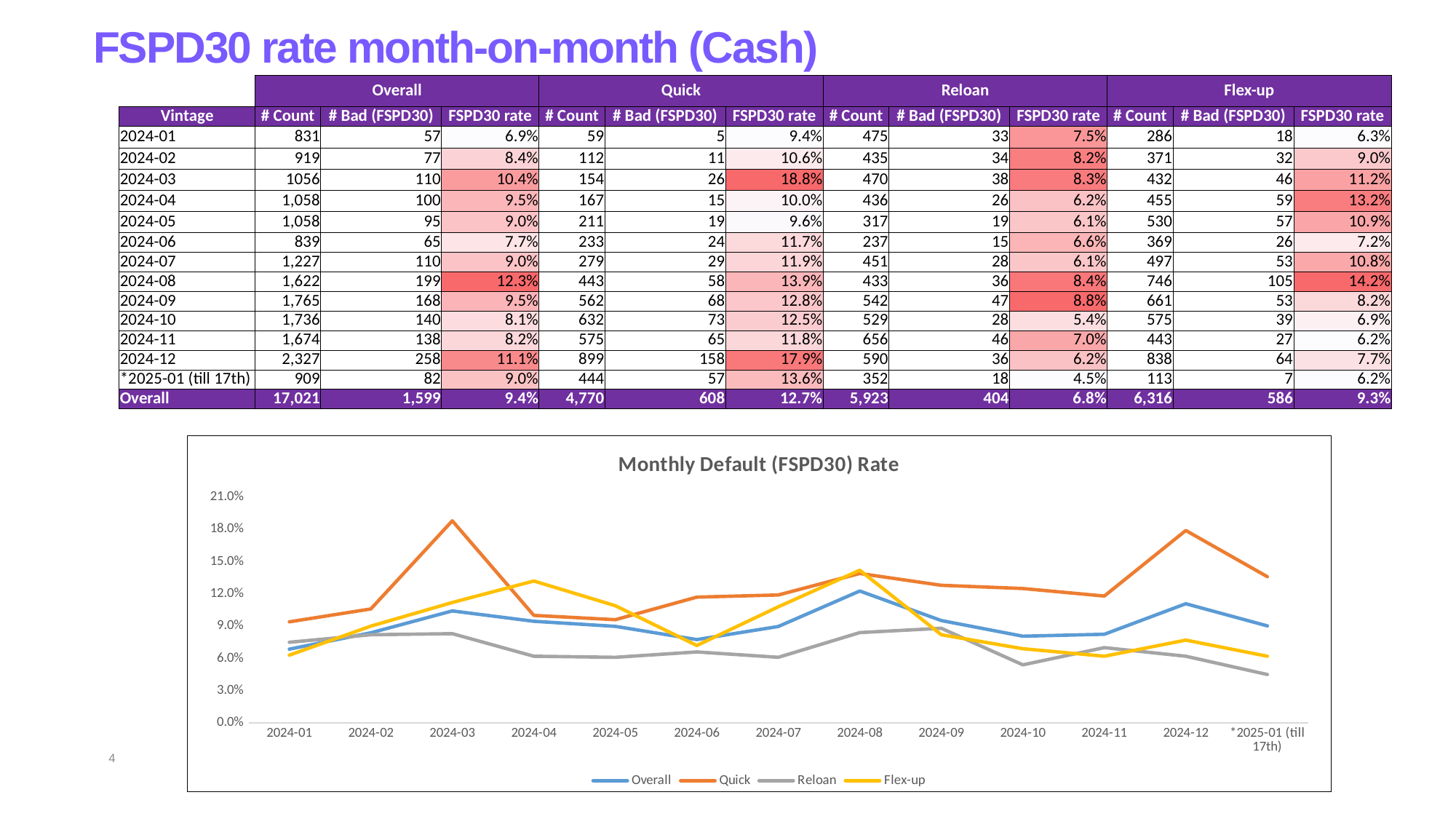

# FSPD30 rate month-on-month (Cash)
|  | Overall |  |  | Quick |  |  | Reloan |  |  | Flex-up |  |  |
| --- | --- | --- | --- | --- | --- | --- | --- | --- | --- | --- | --- | --- |
| Vintage | # Count | # Bad (FSPD30) | FSPD30 rate | # Count | # Bad (FSPD30) | FSPD30 rate | # Count | # Bad (FSPD30) | FSPD30 rate | # Count | # Bad (FSPD30) | FSPD30 rate |
| 2024-01 | 831 | 57 | 6.9% | 59 | 5 | 9.4% | 475 | 33 | 7.5% | 286 | 18 | 6.3% |
| 2024-02 | 919 | 77 | 8.4% | 112 | 11 | 10.6% | 435 | 34 | 8.2% | 371 | 32 | 9.0% |
| 2024-03 | 1056 | 110 | 10.4% | 154 | 26 | 18.8% | 470 | 38 | 8.3% | 432 | 46 | 11.2% |
| 2024-04 | 1,058 | 100 | 9.5% | 167 | 15 | 10.0% | 436 | 26 | 6.2% | 455 | 59 | 13.2% |
| 2024-05 | 1,058 | 95 | 9.0% | 211 | 19 | 9.6% | 317 | 19 | 6.1% | 530 | 57 | 10.9% |
| 2024-06 | 839 | 65 | 7.7% | 233 | 24 | 11.7% | 237 | 15 | 6.6% | 369 | 26 | 7.2% |
| 2024-07 | 1,227 | 110 | 9.0% | 279 | 29 | 11.9% | 451 | 28 | 6.1% | 497 | 53 | 10.8% |
| 2024-08 | 1,622 | 199 | 12.3% | 443 | 58 | 13.9% | 433 | 36 | 8.4% | 746 | 105 | 14.2% |
| 2024-09 | 1,765 | 168 | 9.5% | 562 | 68 | 12.8% | 542 | 47 | 8.8% | 661 | 53 | 8.2% |
| 2024-10 | 1,736 | 140 | 8.1% | 632 | 73 | 12.5% | 529 | 28 | 5.4% | 575 | 39 | 6.9% |
| 2024-11 | 1,674 | 138 | 8.2% | 575 | 65 | 11.8% | 656 | 46 | 7.0% | 443 | 27 | 6.2% |
| 2024-12 | 2,327 | 258 | 11.1% | 899 | 158 | 17.9% | 590 | 36 | 6.2% | 838 | 64 | 7.7% |
| \*2025-01 (till 17th) | 909 | 82 | 9.0% | 444 | 57 | 13.6% | 352 | 18 | 4.5% | 113 | 7 | 6.2% |
| Overall | 17,021 | 1,599 | 9.4% | 4,770 | 608 | 12.7% | 5,923 | 404 | 6.8% | 6,316 | 586 | 9.3% |

### Chart: Monthly Default (FSPD30) Rate

| Category | Overall | Quick | Reloan | Flex-up |
|---|---|---|---|---|
| 2024-01 | 0.06859205776173286 | 0.094 | 0.075 | 0.063 |
| 2024-02 | 0.08378672470076169 | 0.106 | 0.082 | 0.09 |
| 2024-03 | 0.10416666666666667 | 0.188 | 0.083 | 0.112 |
| 2024-04 | 0.0945179584120983 | 0.1 | 0.062 | 0.132 |
| 2024-05 | 0.08979206049149338 | 0.096 | 0.061 | 0.109 |
| 2024-06 | 0.07747318235995232 | 0.117 | 0.066 | 0.072 |
| 2024-07 | 0.08964955175224124 | 0.119 | 0.061 | 0.108 |
| 2024-08 | 0.12268803945745993 | 0.139 | 0.084 | 0.142 |
| 2024-09 | 0.09518413597733712 | 0.128 | 0.088 | 0.082 |
| 2024-10 | 0.08064516129032258 | 0.125 | 0.054 | 0.069 |
| 2024-11 | 0.08243727598566308 | 0.118 | 0.07 | 0.062 |
| 2024-12 | 0.11087236785560808 | 0.179 | 0.062 | 0.077 |
| *2025-01 (till 17th) | 0.09020902090209021 | 0.136 | 0.045 | 0.062 |
4